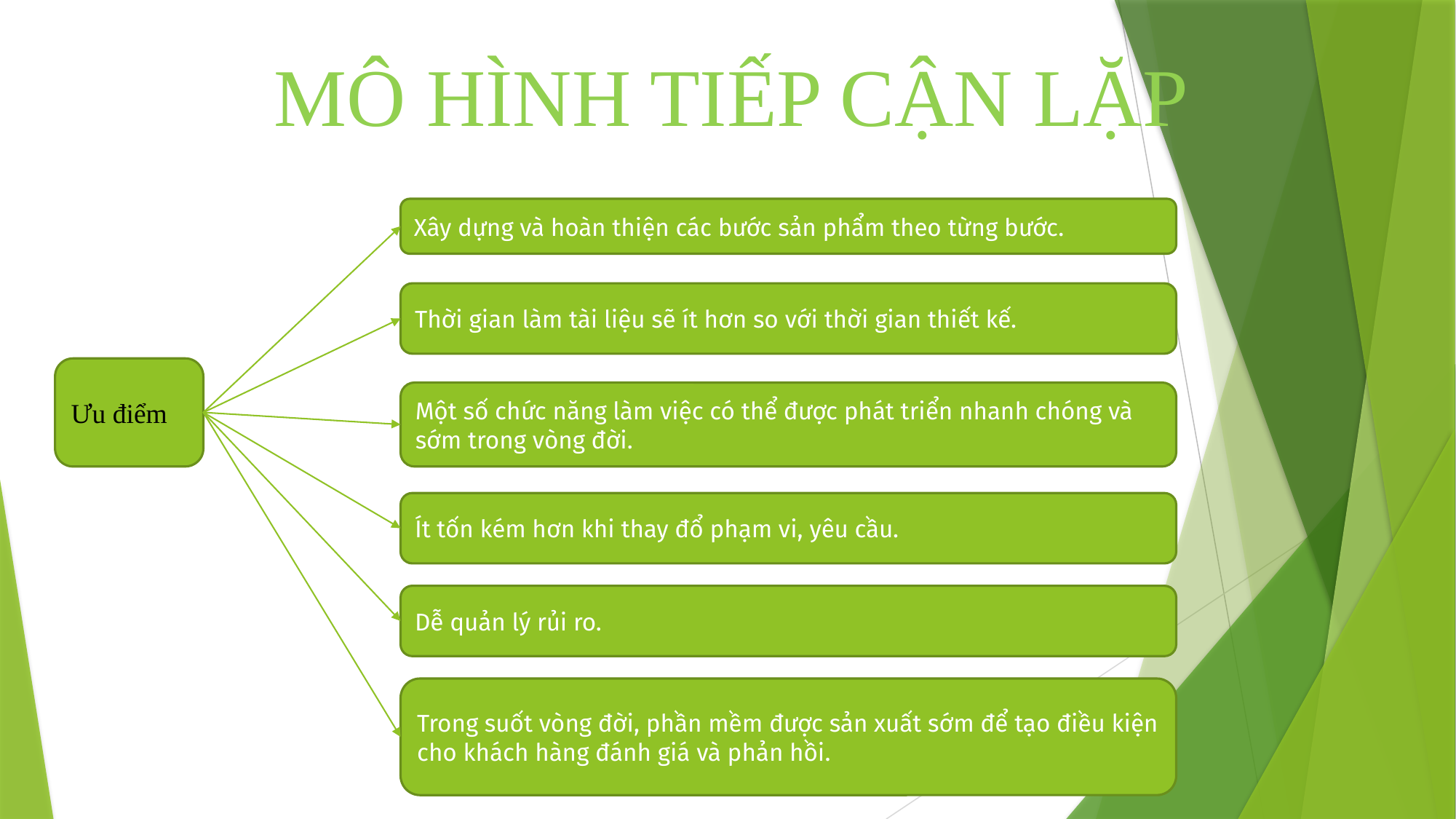

MÔ HÌNH TIẾP CẬN LẶP
Xây dựng và hoàn thiện các bước sản phẩm theo từng bước.
Thời gian làm tài liệu sẽ ít hơn so với thời gian thiết kế.
Ưu điểm
Một số chức năng làm việc có thể được phát triển nhanh chóng và sớm trong vòng đời.
Ít tốn kém hơn khi thay đổ phạm vi, yêu cầu.
Dễ quản lý rủi ro.
Trong suốt vòng đời, phần mềm được sản xuất sớm để tạo điều kiện cho khách hàng đánh giá và phản hồi.